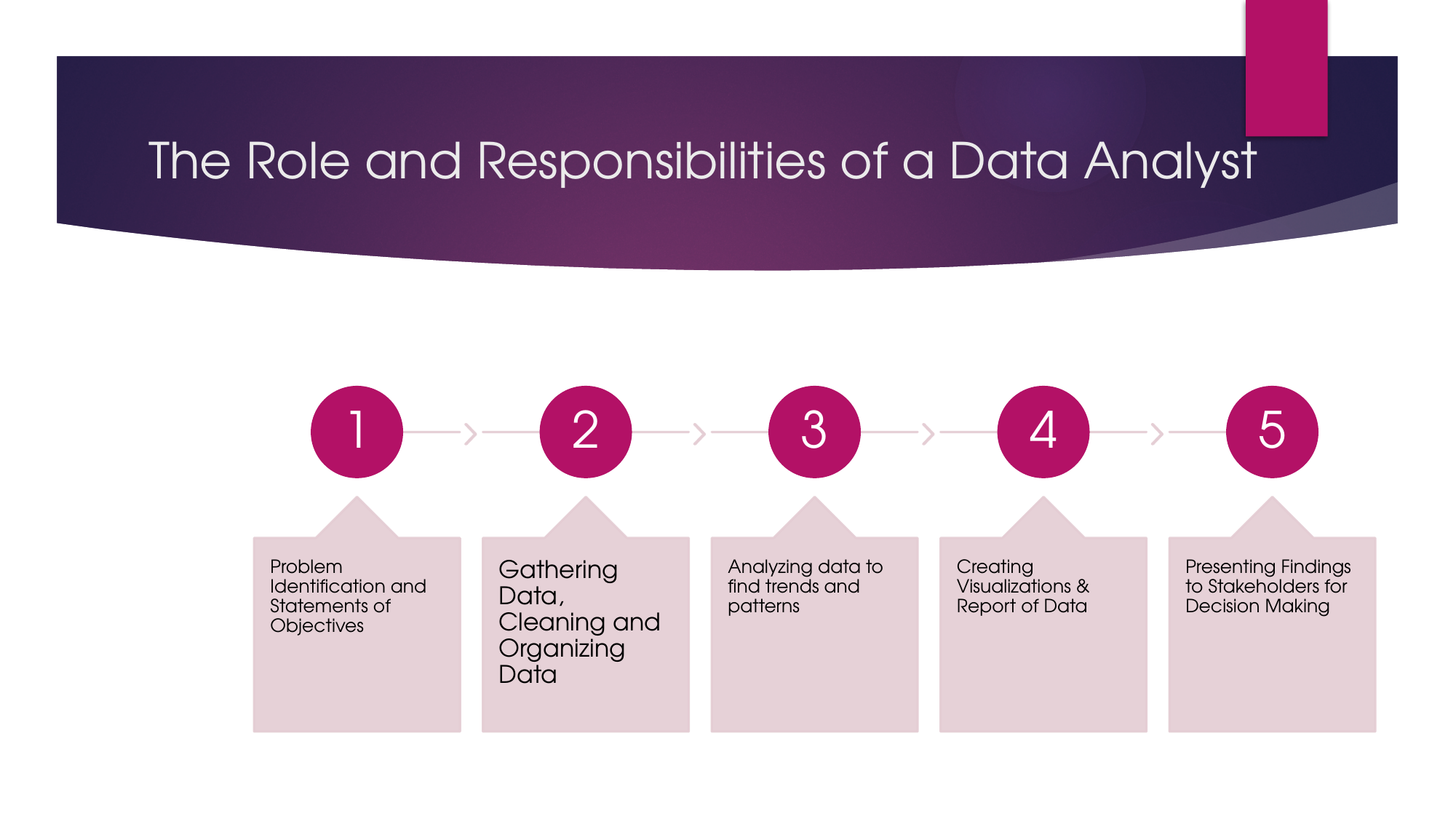

# The Role and Responsibilities of a Data Analyst
1
Problem Identification and Statements of Objectives
2
Gathering Data, Cleaning and Organizing Data
3
Analyzing data to find trends and patterns
4
Creating Visualizations & Report of Data
5
Presenting Findings to Stakeholders for Decision Making